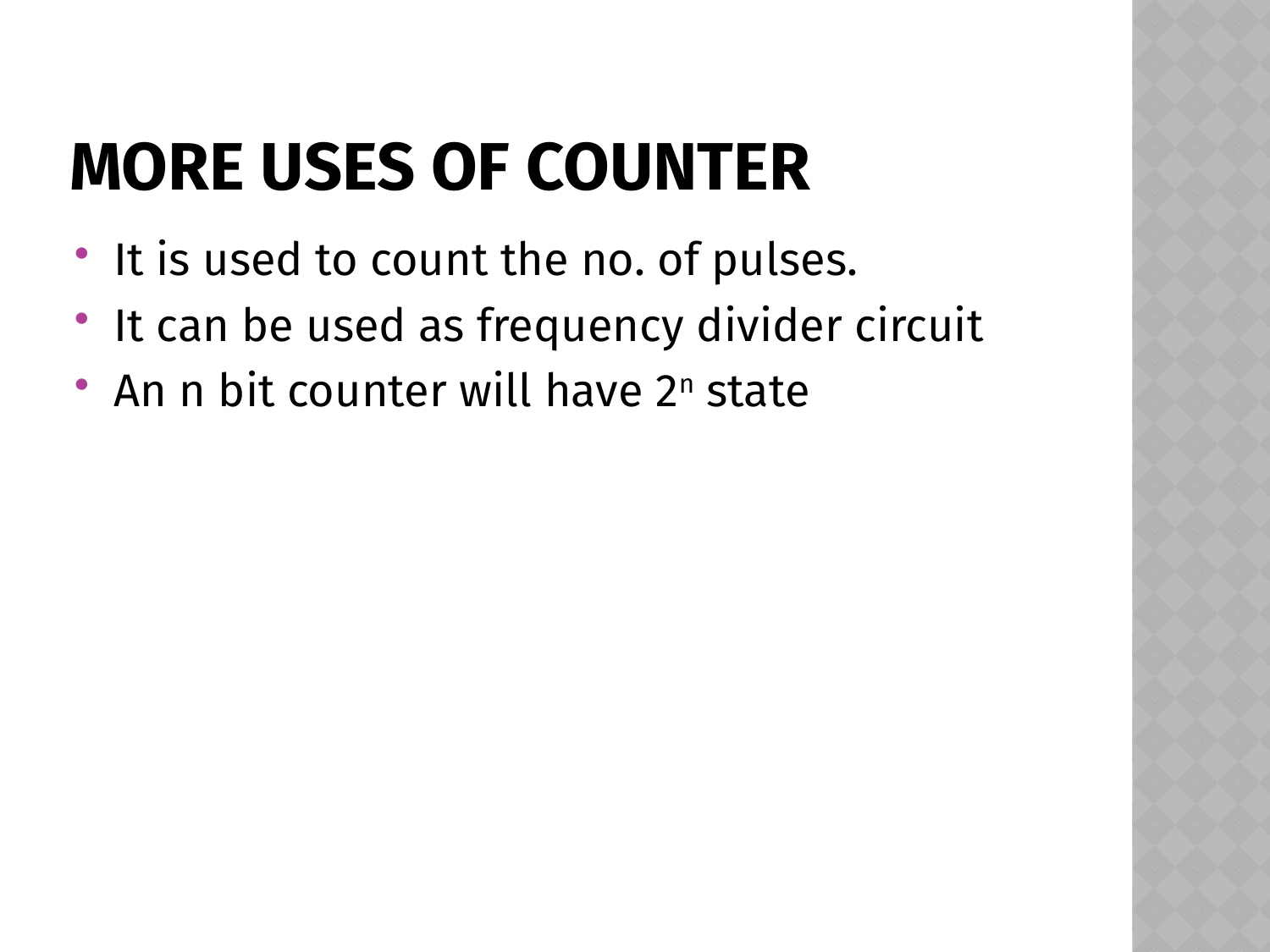

# More uses of counter
It is used to count the no. of pulses.
It can be used as frequency divider circuit
An n bit counter will have 2n state